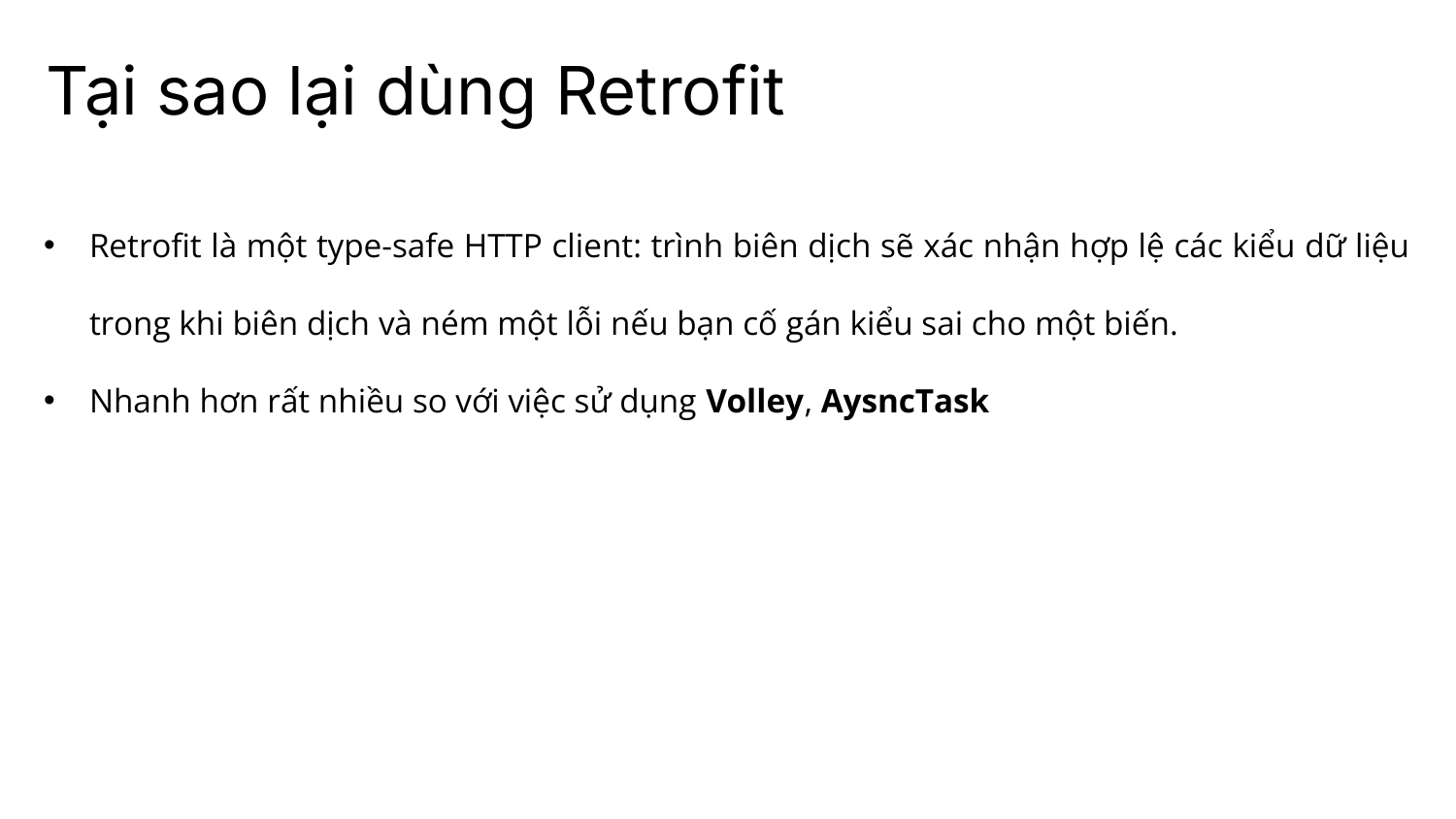

# Tại sao lại dùng Retrofit
Retrofit là một type-safe HTTP client: trình biên dịch sẽ xác nhận hợp lệ các kiểu dữ liệu trong khi biên dịch và ném một lỗi nếu bạn cố gán kiểu sai cho một biến.
Nhanh hơn rất nhiều so với việc sử dụng Volley, AysncTask